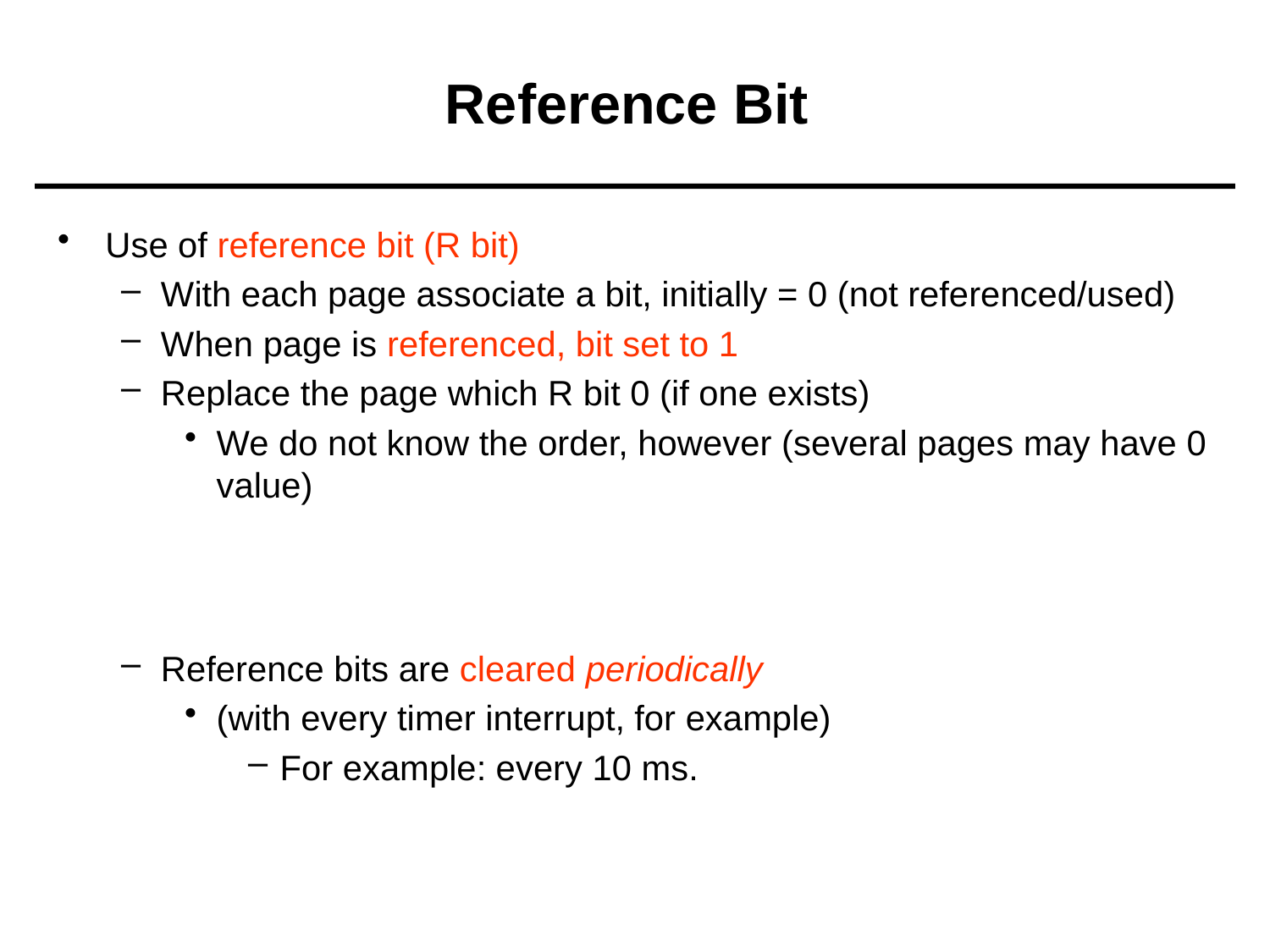

# Reference Bit
Use of reference bit (R bit)
With each page associate a bit, initially = 0 (not referenced/used)
When page is referenced, bit set to 1
Replace the page which R bit 0 (if one exists)
We do not know the order, however (several pages may have 0 value)

Reference bits are cleared periodically
(with every timer interrupt, for example)
For example: every 10 ms.

39